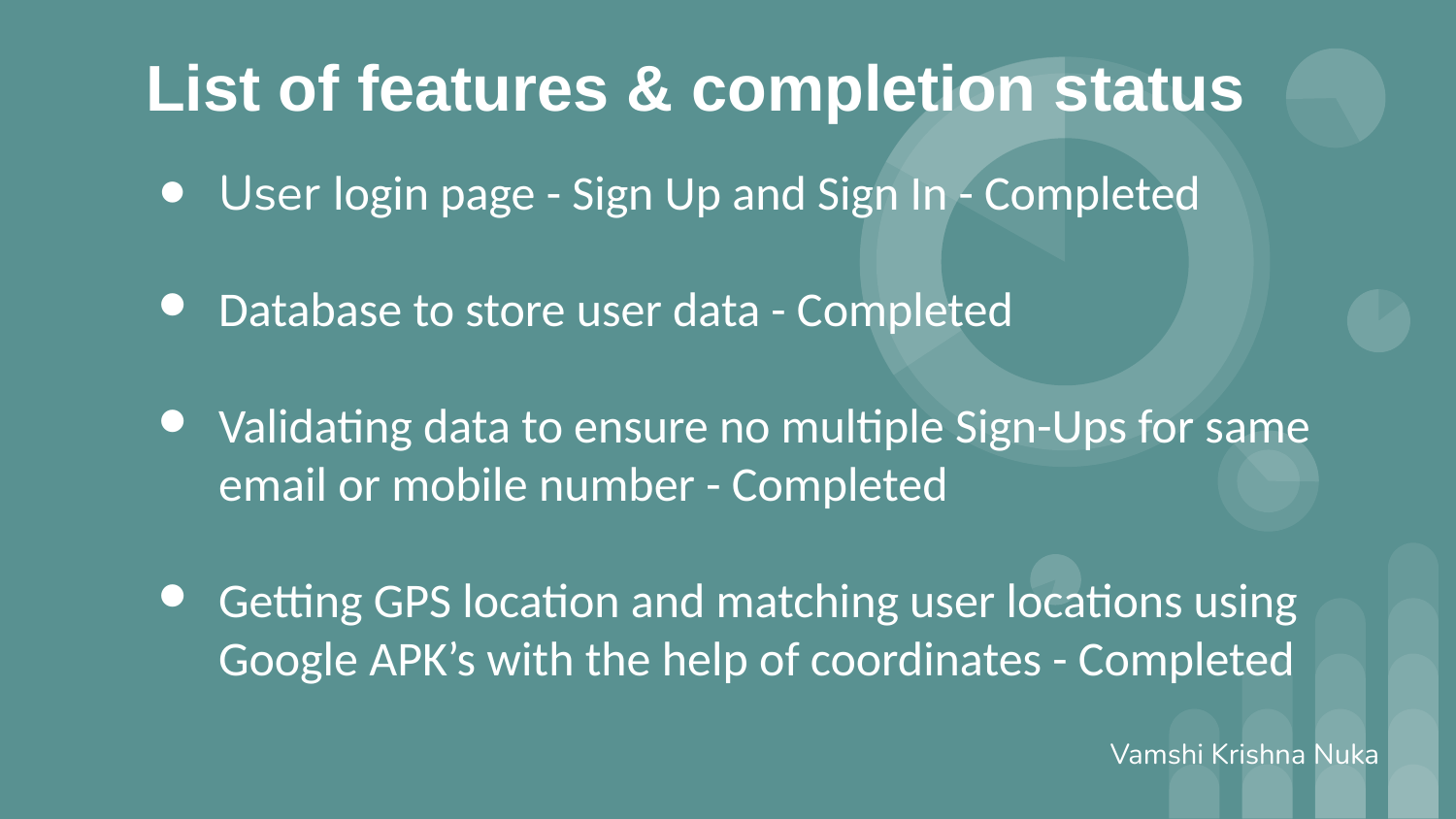

# List of features & completion status
User login page - Sign Up and Sign In - Completed

Database to store user data - Completed

Validating data to ensure no multiple Sign-Ups for same email or mobile number - Completed

Getting GPS location and matching user locations using Google APK’s with the help of coordinates - Completed
Vamshi Krishna Nuka